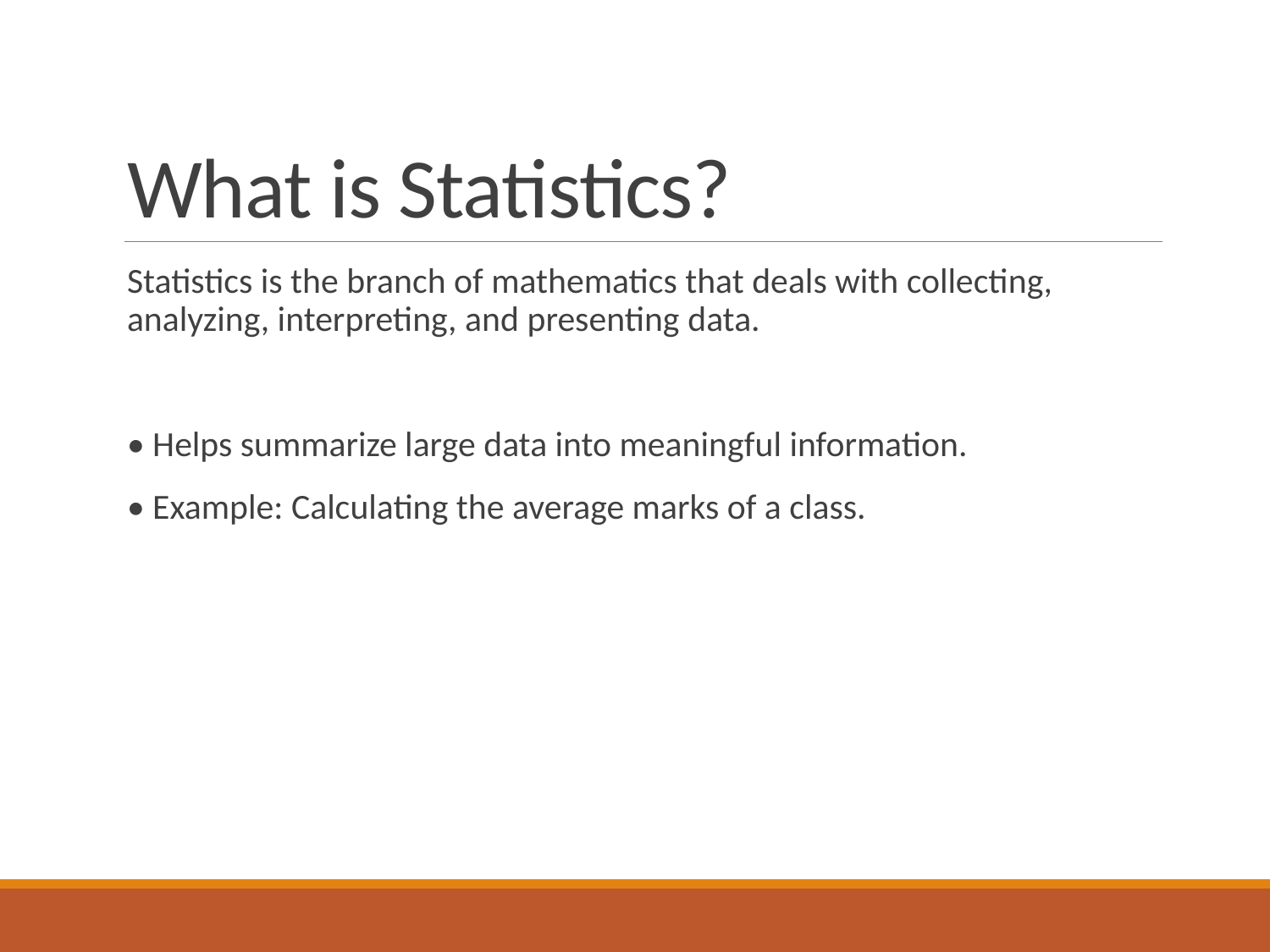

# What is Statistics?
Statistics is the branch of mathematics that deals with collecting, analyzing, interpreting, and presenting data.

• Helps summarize large data into meaningful information.
• Example: Calculating the average marks of a class.